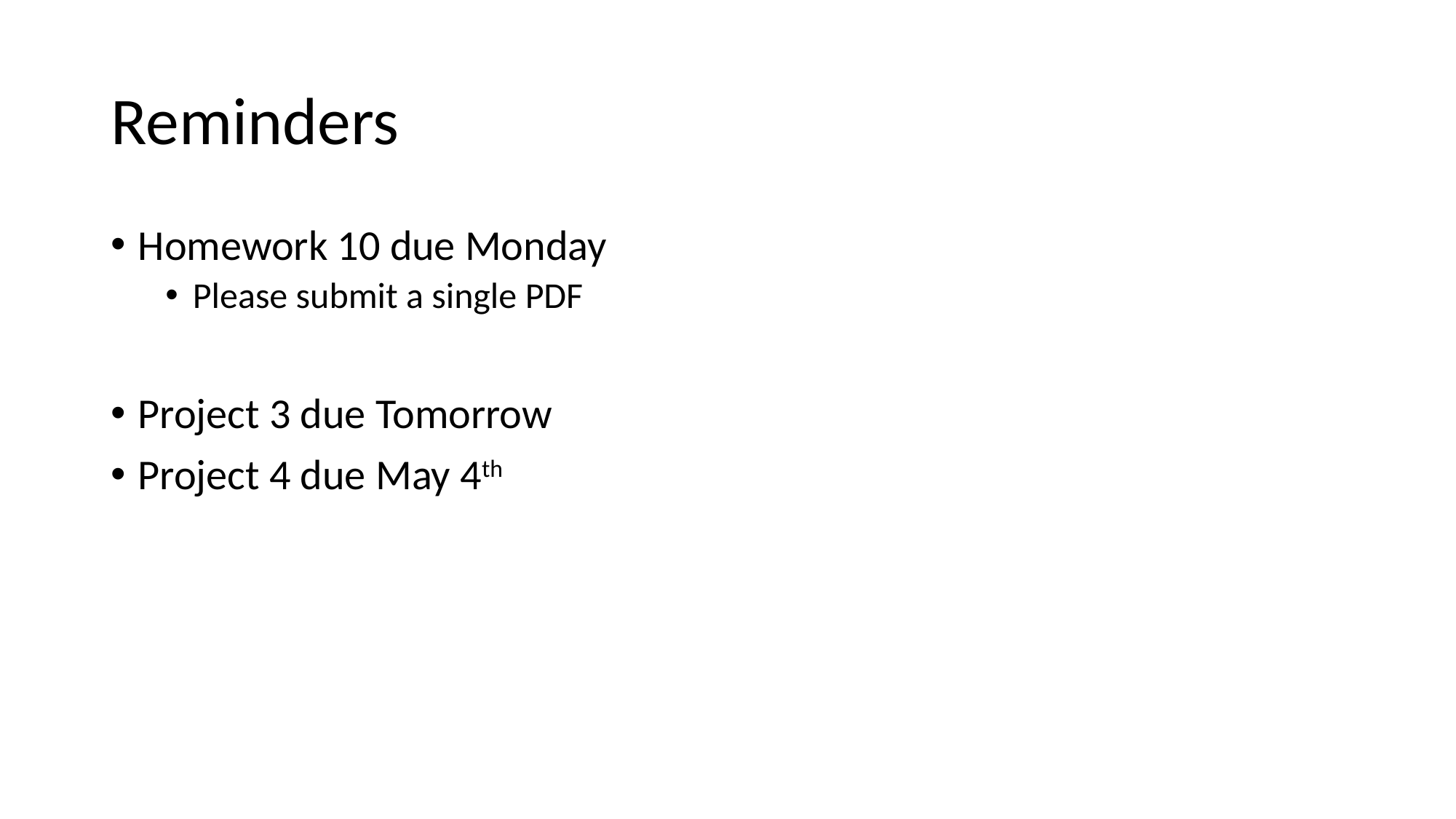

# Reminders
Homework 10 due Monday
Please submit a single PDF

Project 3 due Tomorrow
Project 4 due May 4th